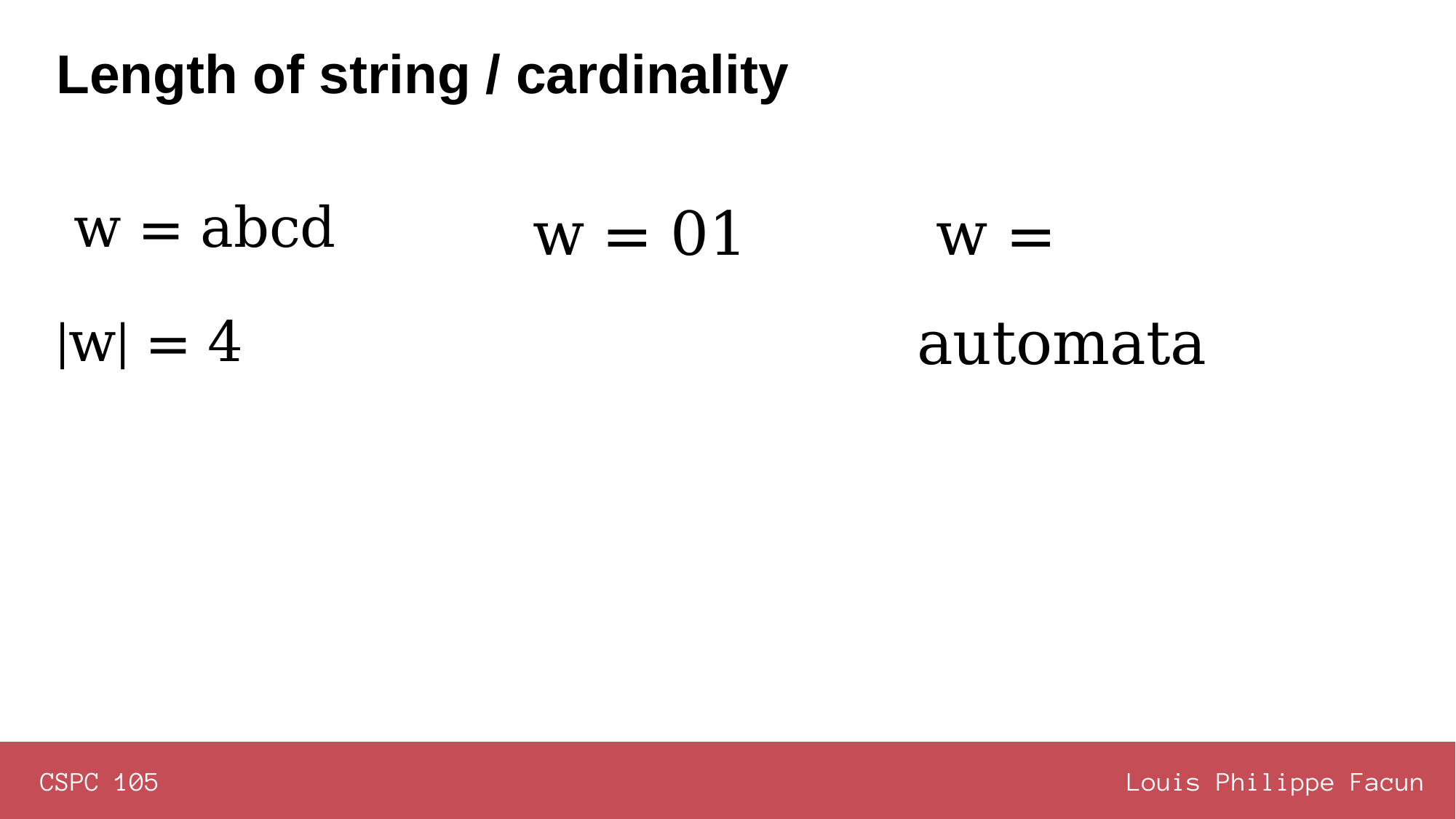

# Length of string / cardinality
 w = automata

 w = abcd
|w| = 4

 w = 01

CSPC 105
Louis Philippe Facun